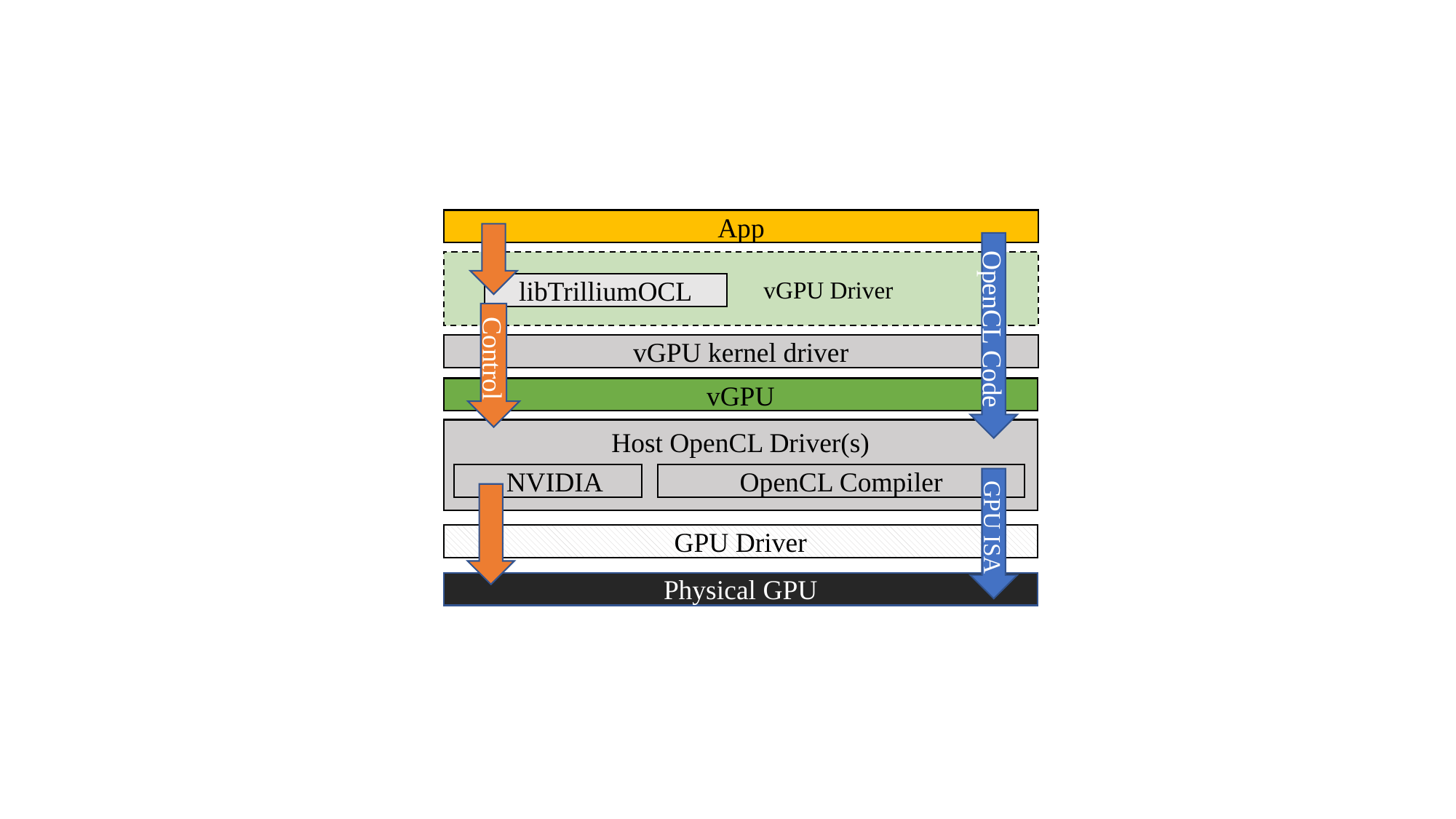

App

	           vGPU Driver
libTrilliumOCL
OpenCL Code
vGPU kernel driver
Control
vGPU
Host OpenCL Driver(s)
  NVIDIA
OpenCL Compiler
GPU ISA

GPU Driver
Physical GPU